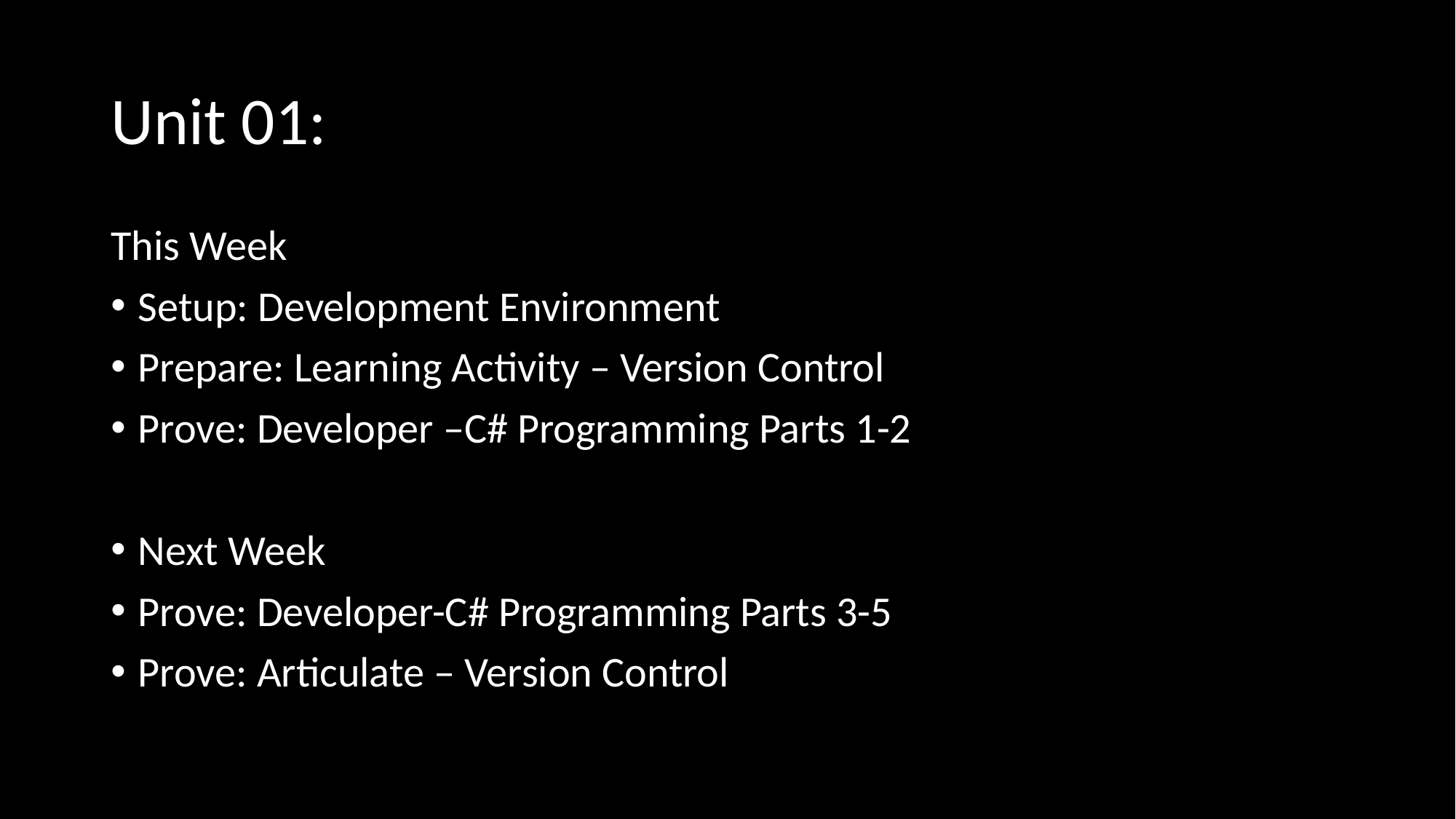

# Unit 01:
This Week
Setup: Development Environment
Prepare: Learning Activity – Version Control
Prove: Developer –C# Programming Parts 1-2

Next Week
Prove: Developer-C# Programming Parts 3-5
Prove: Articulate – Version Control